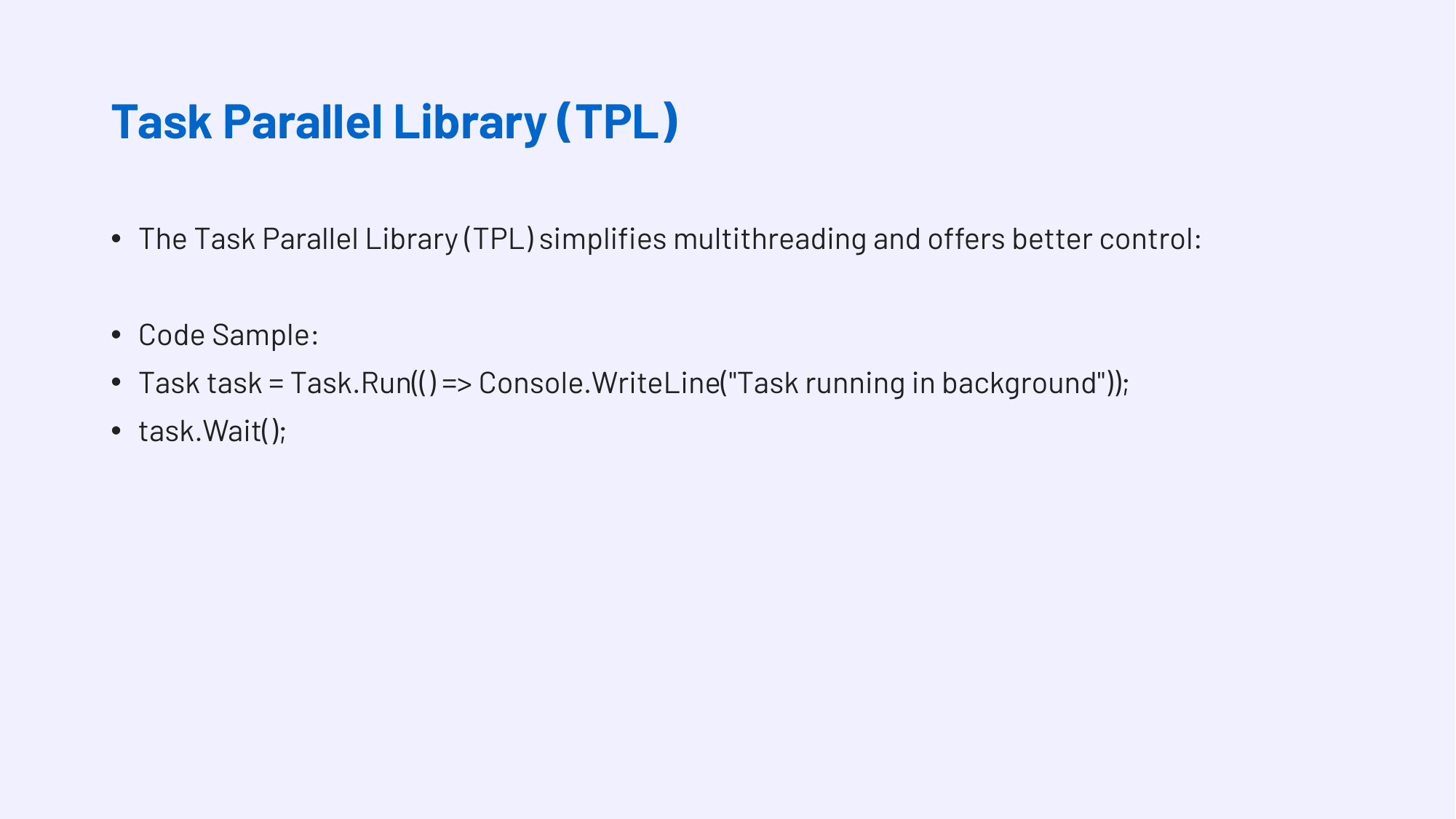

# Task Parallel Library (TPL)
The Task Parallel Library (TPL) simplifies multithreading and offers better control:

Code Sample:
Task task = Task.Run(() => Console.WriteLine("Task running in background"));
task.Wait();